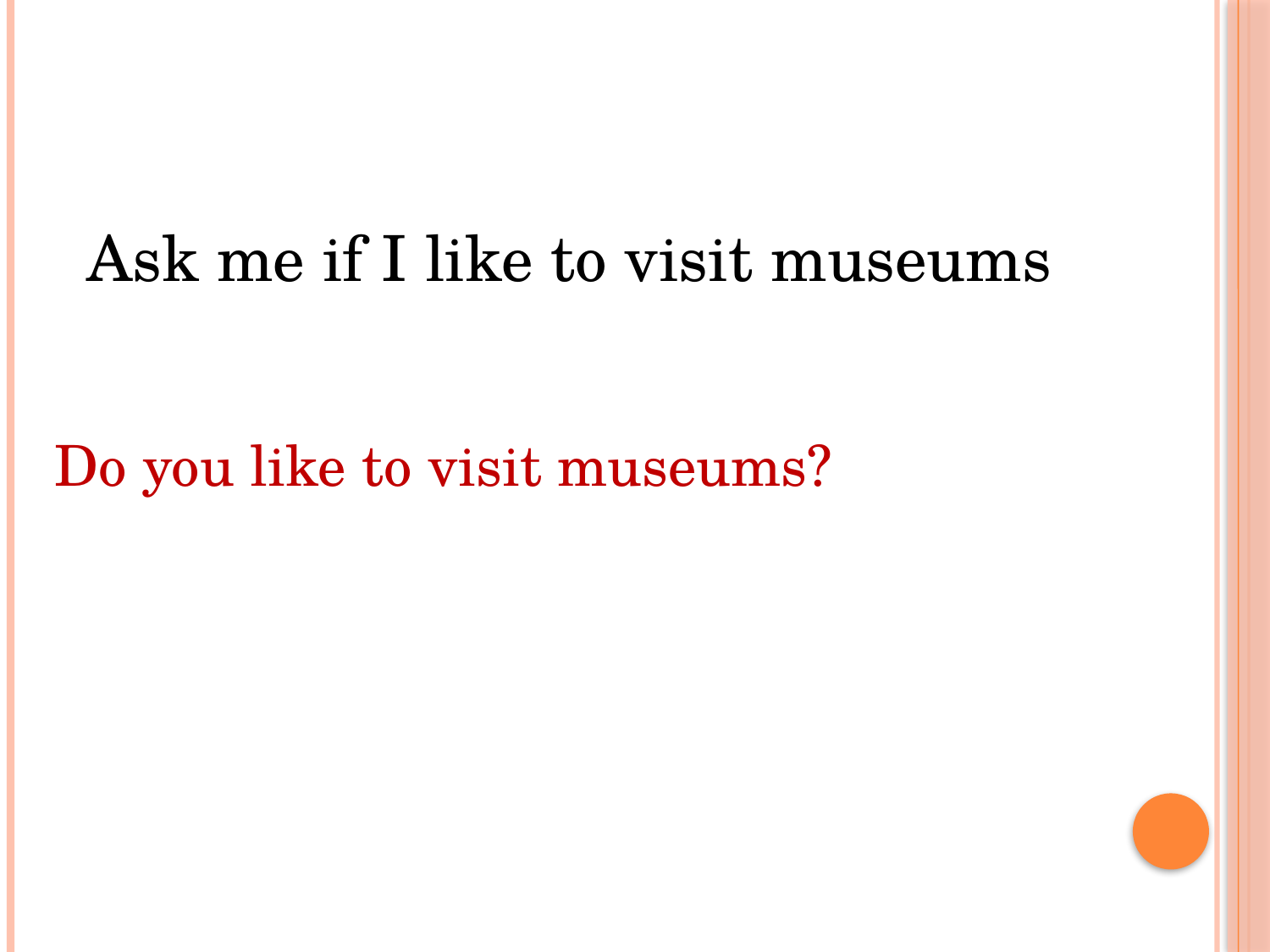

#
Ask me if I like to visit museums
Do you like to visit museums?